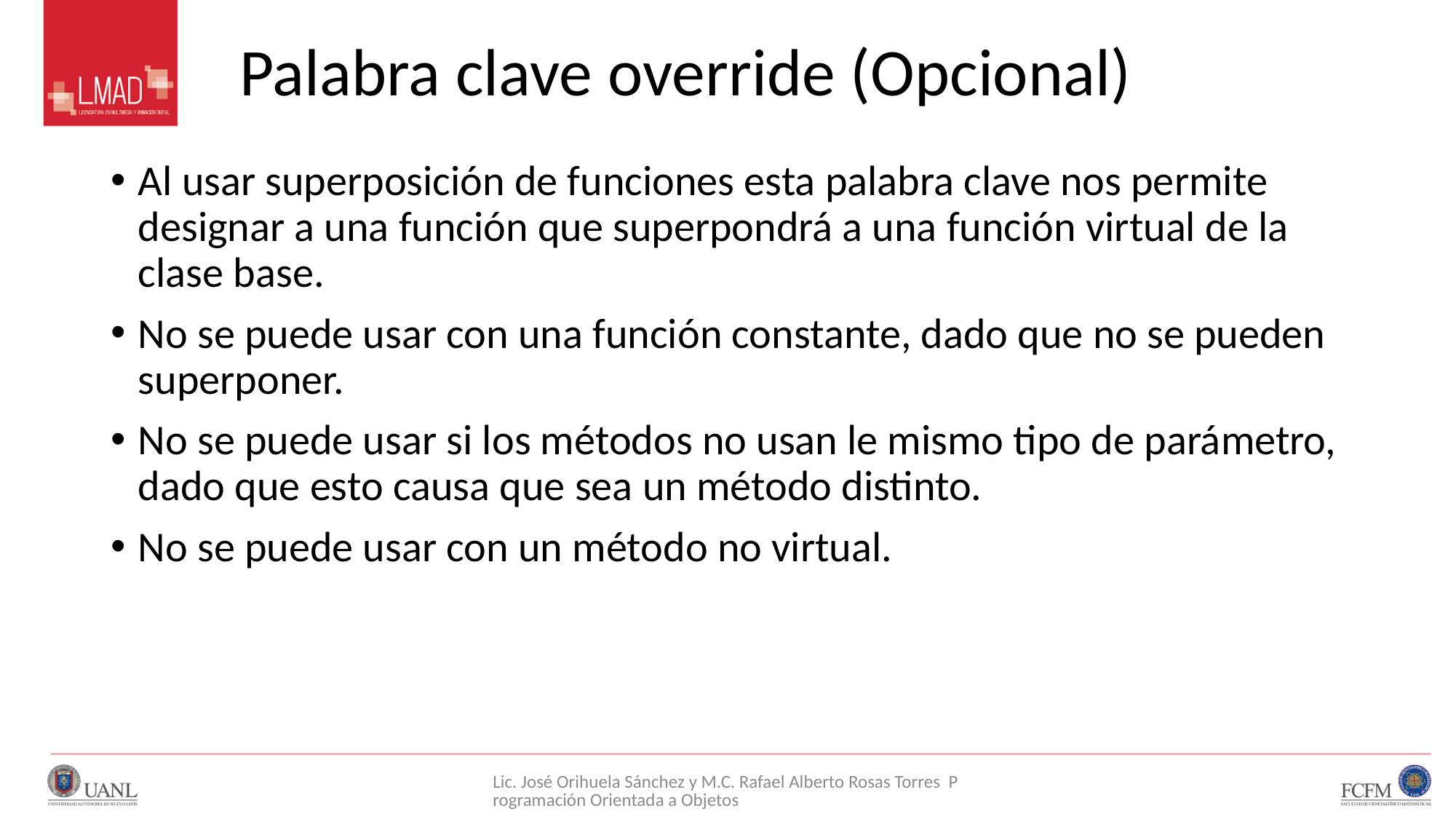

# Palabra clave override (Opcional)
Al usar superposición de funciones esta palabra clave nos permite designar a una función que superpondrá a una función virtual de la clase base.
No se puede usar con una función constante, dado que no se pueden superponer.
No se puede usar si los métodos no usan le mismo tipo de parámetro, dado que esto causa que sea un método distinto.
No se puede usar con un método no virtual.
Lic. José Orihuela Sánchez y M.C. Rafael Alberto Rosas Torres  Programación Orientada a Objetos